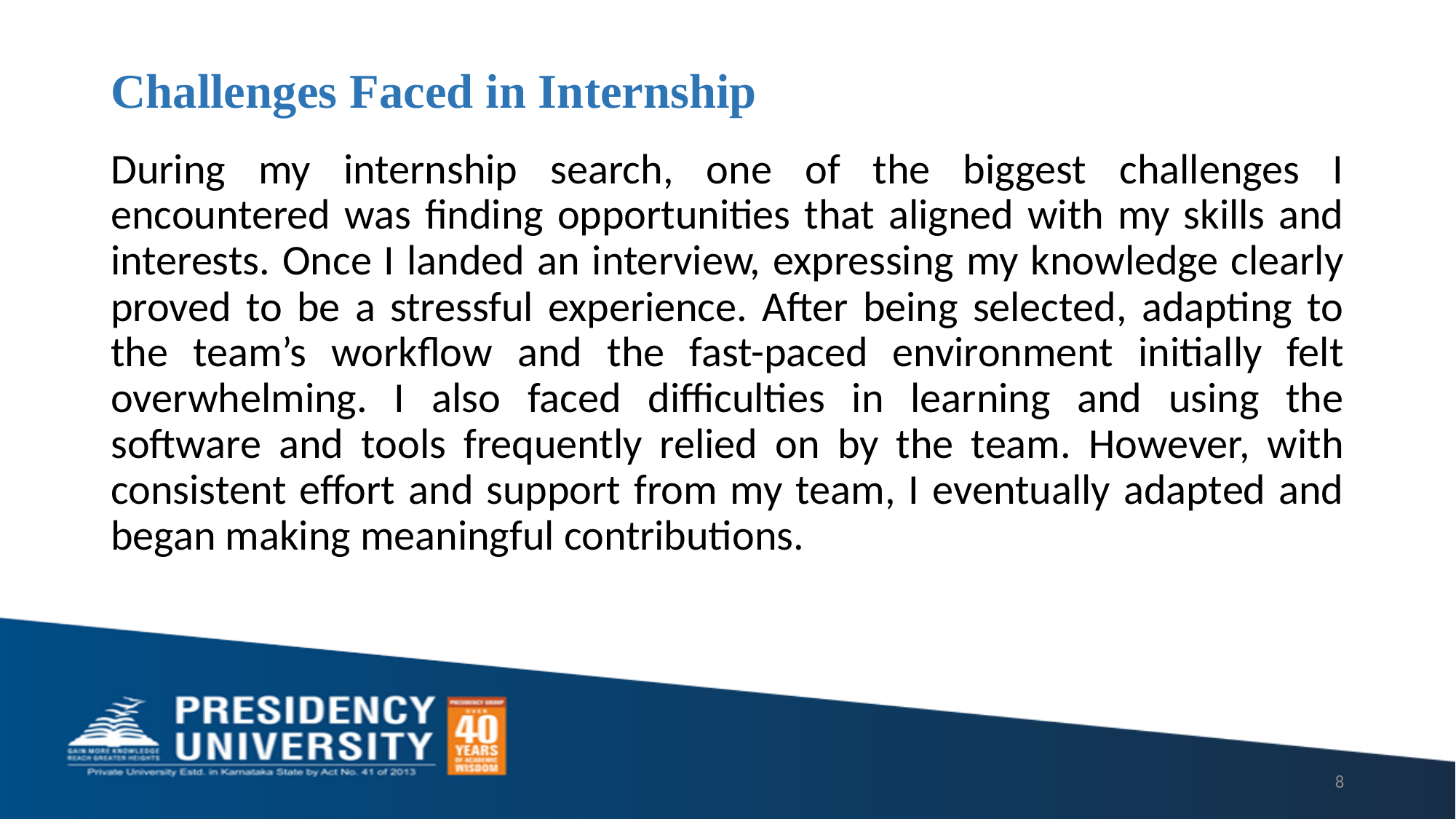

# Challenges Faced in Internship
During my internship search, one of the biggest challenges I encountered was finding opportunities that aligned with my skills and interests. Once I landed an interview, expressing my knowledge clearly proved to be a stressful experience. After being selected, adapting to the team’s workflow and the fast-paced environment initially felt overwhelming. I also faced difficulties in learning and using the software and tools frequently relied on by the team. However, with consistent effort and support from my team, I eventually adapted and began making meaningful contributions.
8